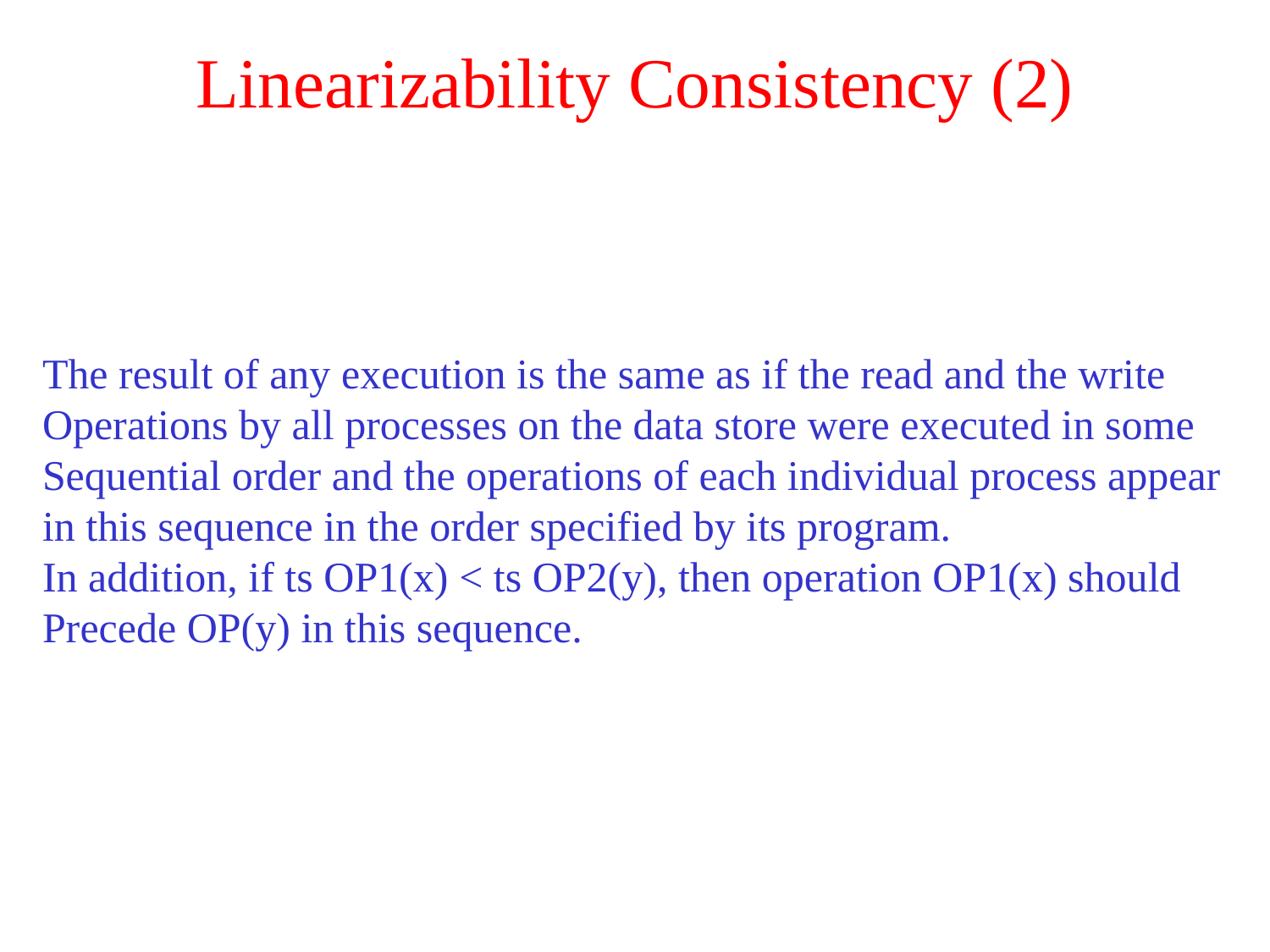

# Linearizability Consistency (2)
The result of any execution is the same as if the read and the write
Operations by all processes on the data store were executed in some
Sequential order and the operations of each individual process appear
in this sequence in the order specified by its program.
In addition, if ts OP1(x) < ts OP2(y), then operation OP1(x) should
Precede OP(y) in this sequence.